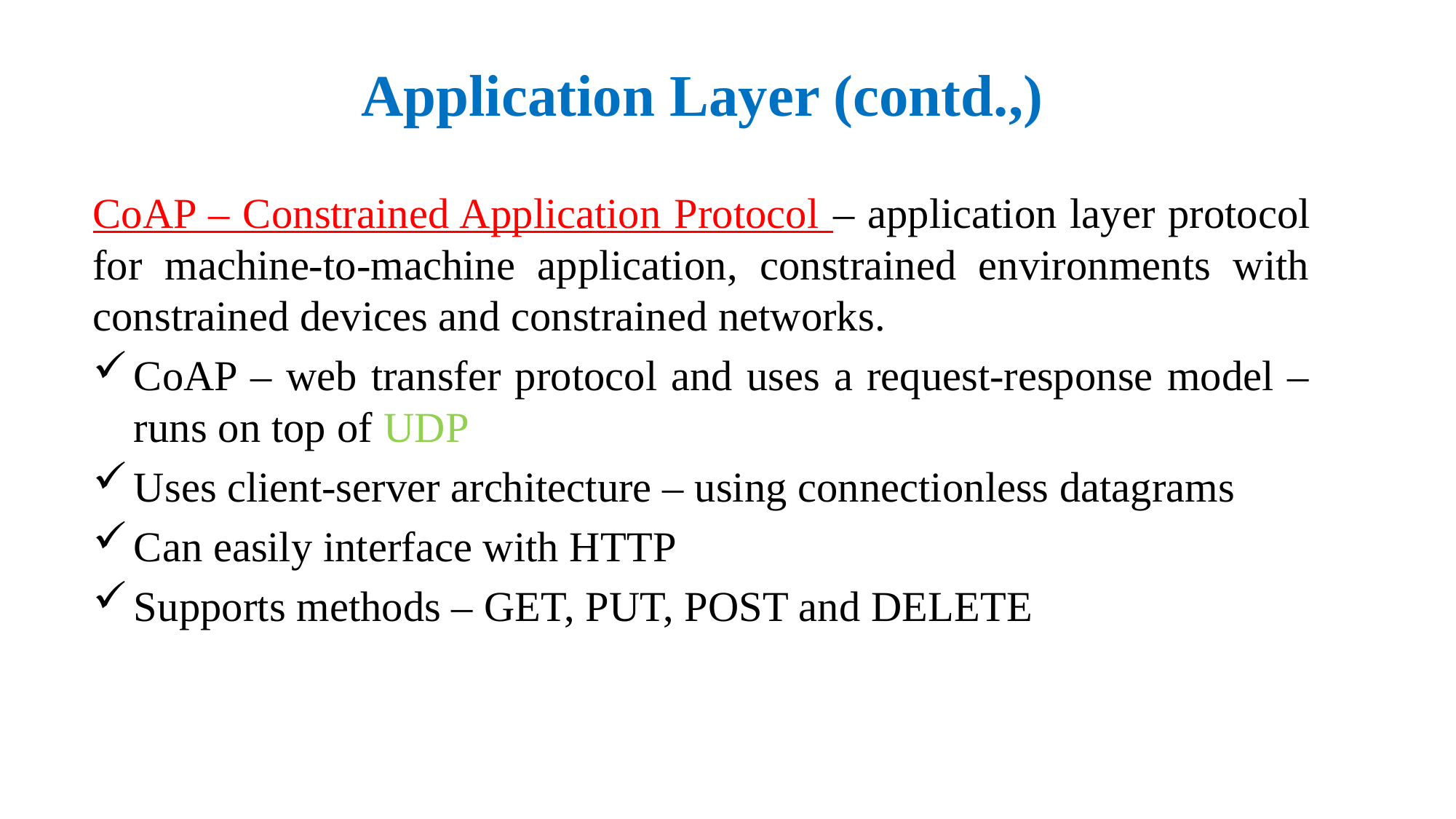

# Application Layer (contd.,)
CoAP – Constrained Application Protocol – application layer protocol for machine-to-machine application, constrained environments with constrained devices and constrained networks.
CoAP – web transfer protocol and uses a request-response model – runs on top of UDP
Uses client-server architecture – using connectionless datagrams
Can easily interface with HTTP
Supports methods – GET, PUT, POST and DELETE